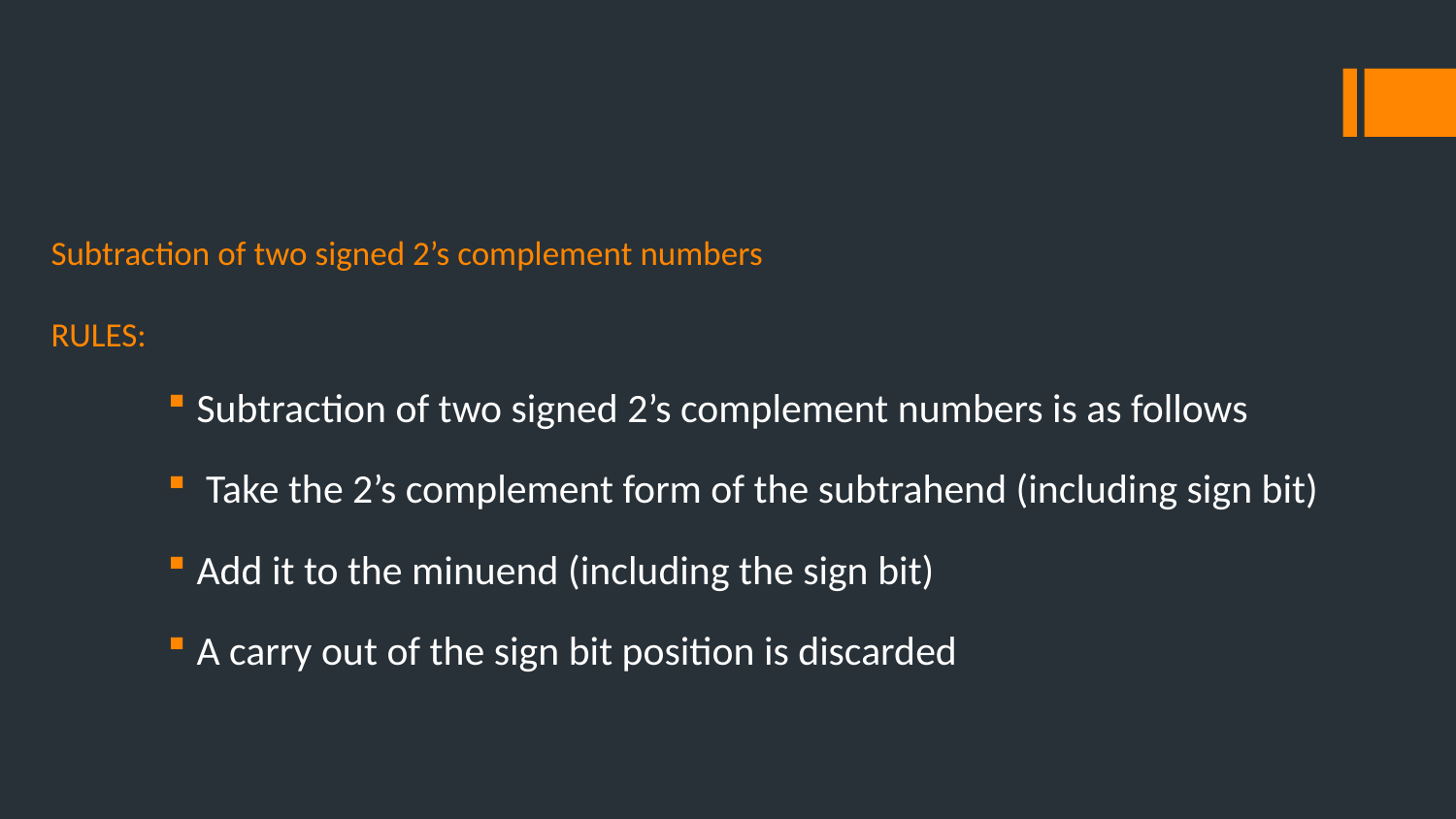

# Subtraction of two signed 2’s complement numbers RULES:
Subtraction of two signed 2’s complement numbers is as follows
 Take the 2’s complement form of the subtrahend (including sign bit)
Add it to the minuend (including the sign bit)
A carry out of the sign bit position is discarded